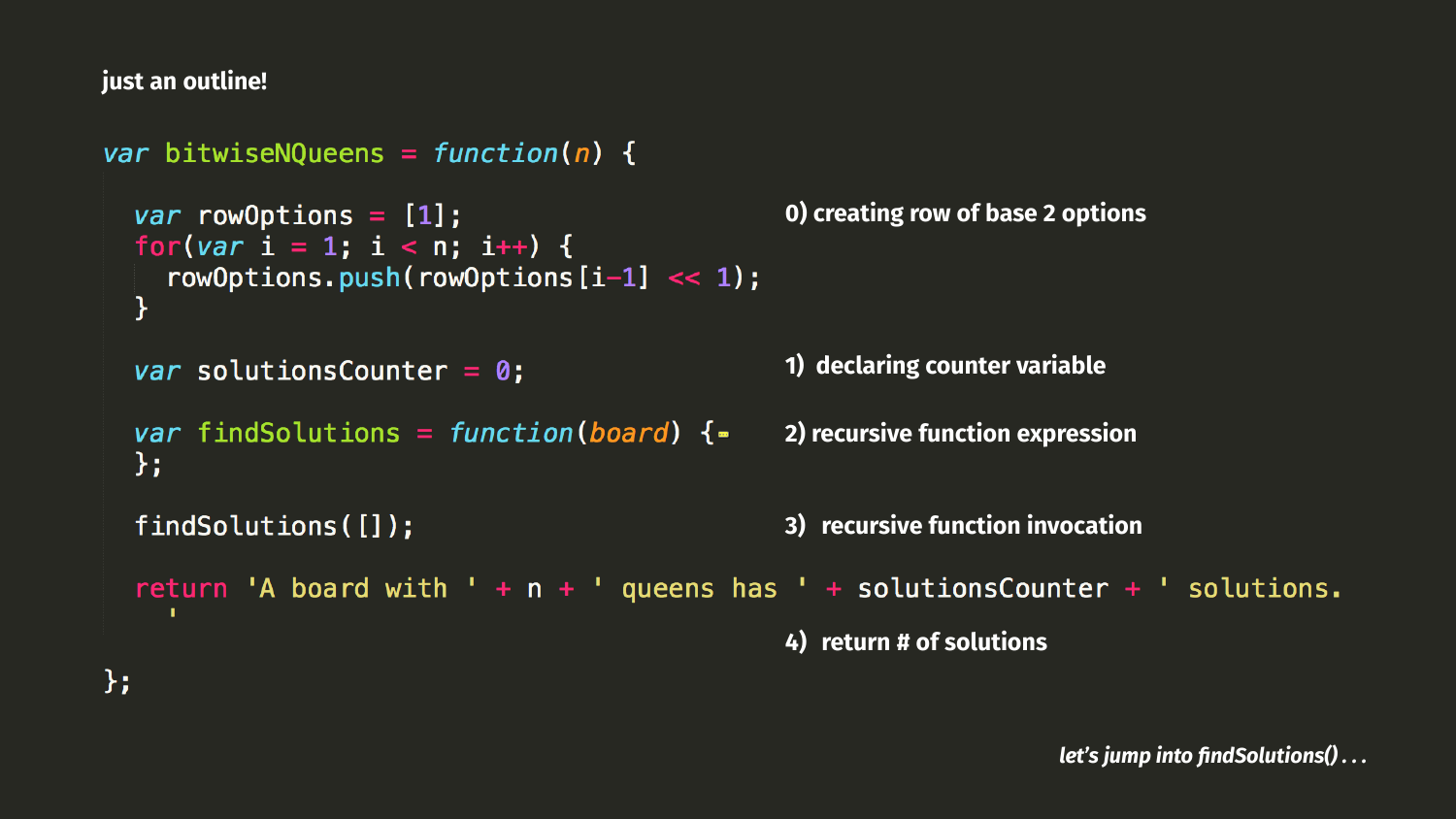

just an outline!

0) creating row of base 2 options

1)  declaring counter variable

2) recursive function expression

recursive function invocation

return # of solutions

let’s jump into findSolutions() . . .